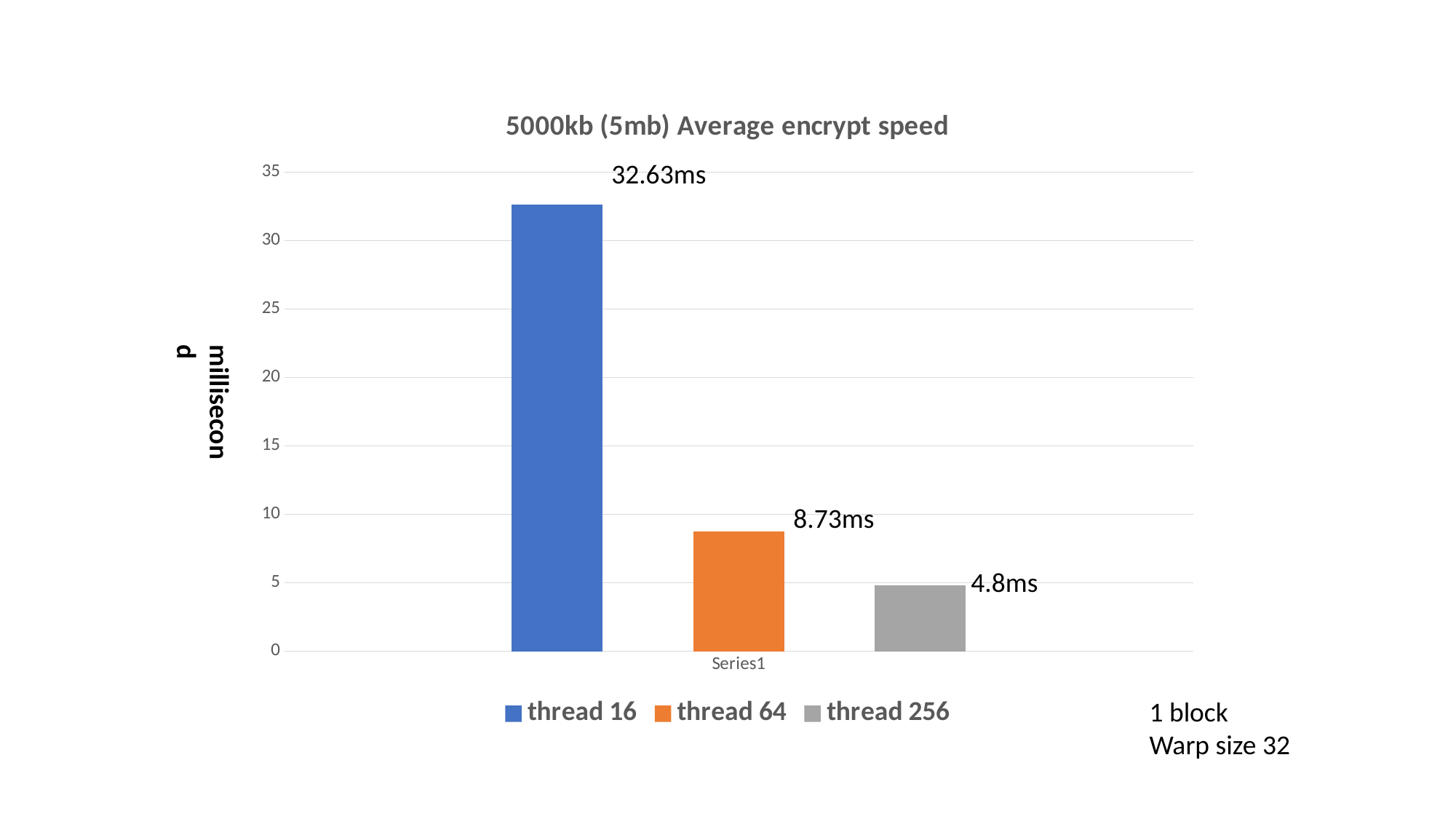

### Chart: 5000kb (5mb) Average encrypt speed

| Category | thread 16 | thread 64 | thread 256 |
|---|---|---|---|
|  | 32.6531618 | 8.7336864 | 4.8038784 |
32.63ms
millisecond
8.73ms
4.8ms
1 block
Warp size 32